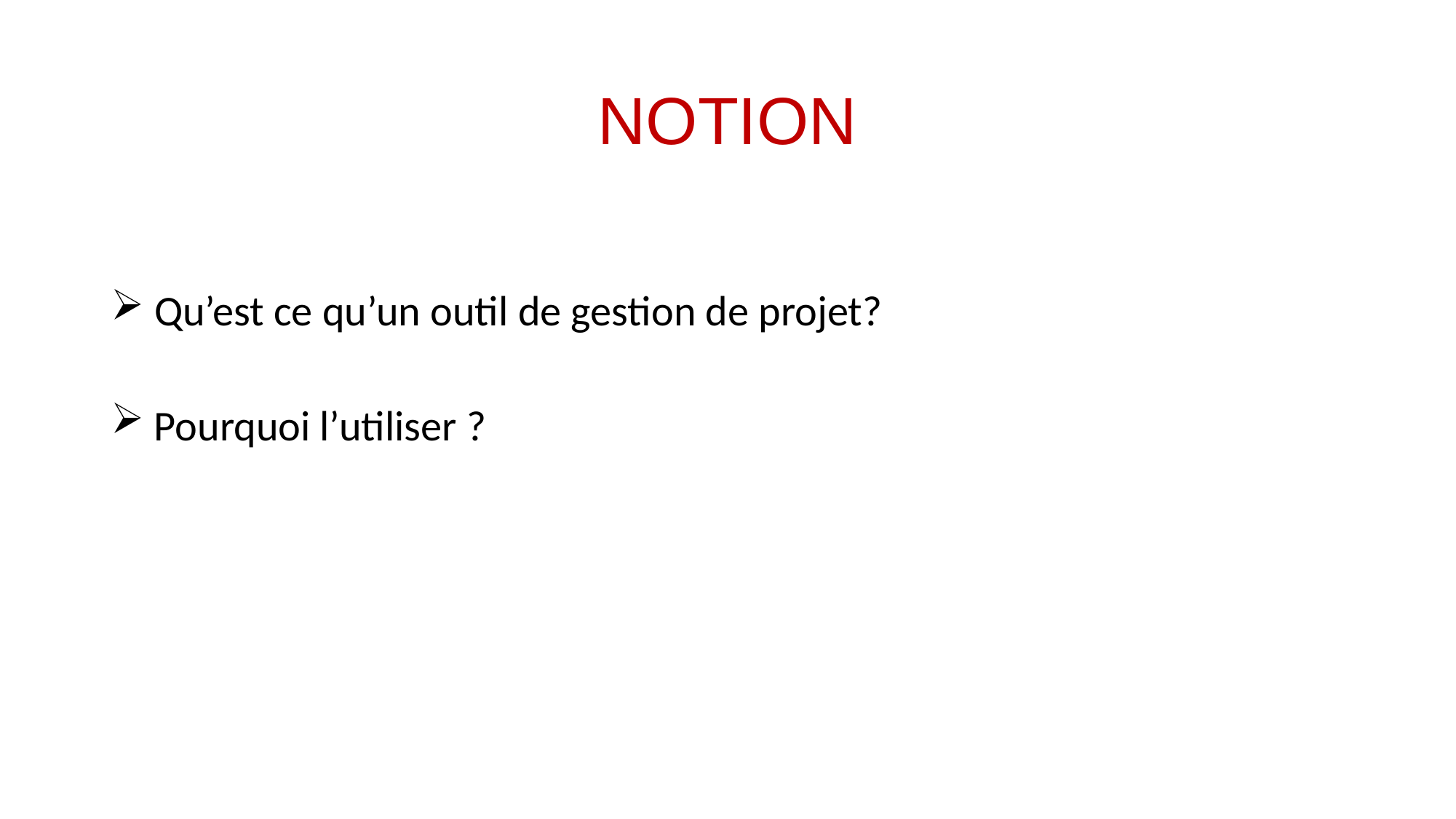

# NOTION

 Qu’est ce qu’un outil de gestion de projet?

 Pourquoi l’utiliser ?